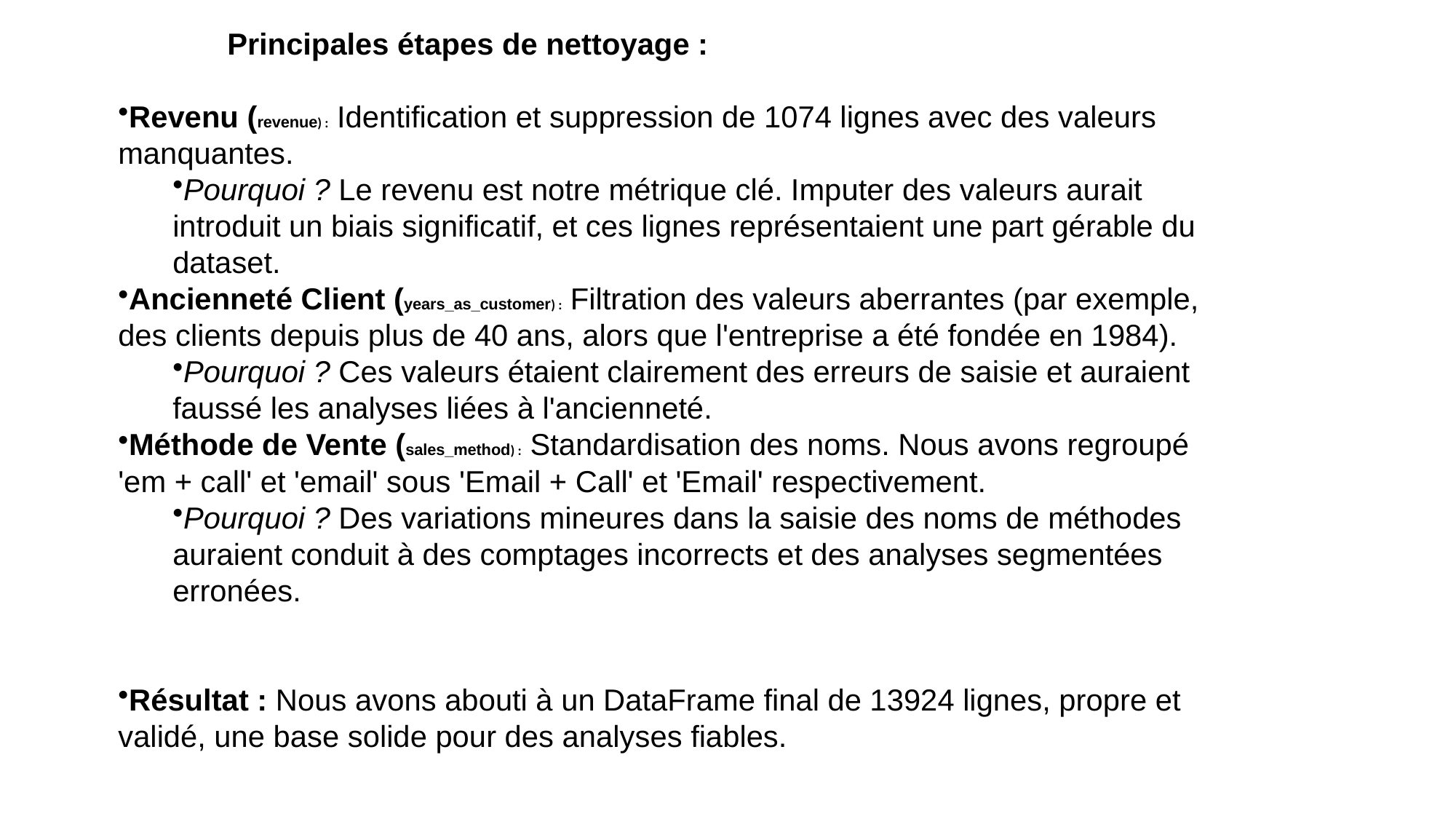

Principales étapes de nettoyage :

Revenu (revenue) : Identification et suppression de 1074 lignes avec des valeurs manquantes.
Pourquoi ? Le revenu est notre métrique clé. Imputer des valeurs aurait introduit un biais significatif, et ces lignes représentaient une part gérable du dataset.
Ancienneté Client (years_as_customer) : Filtration des valeurs aberrantes (par exemple, des clients depuis plus de 40 ans, alors que l'entreprise a été fondée en 1984).
Pourquoi ? Ces valeurs étaient clairement des erreurs de saisie et auraient faussé les analyses liées à l'ancienneté.
Méthode de Vente (sales_method) : Standardisation des noms. Nous avons regroupé 'em + call' et 'email' sous 'Email + Call' et 'Email' respectivement.
Pourquoi ? Des variations mineures dans la saisie des noms de méthodes auraient conduit à des comptages incorrects et des analyses segmentées erronées.

Résultat : Nous avons abouti à un DataFrame final de 13924 lignes, propre et validé, une base solide pour des analyses fiables.